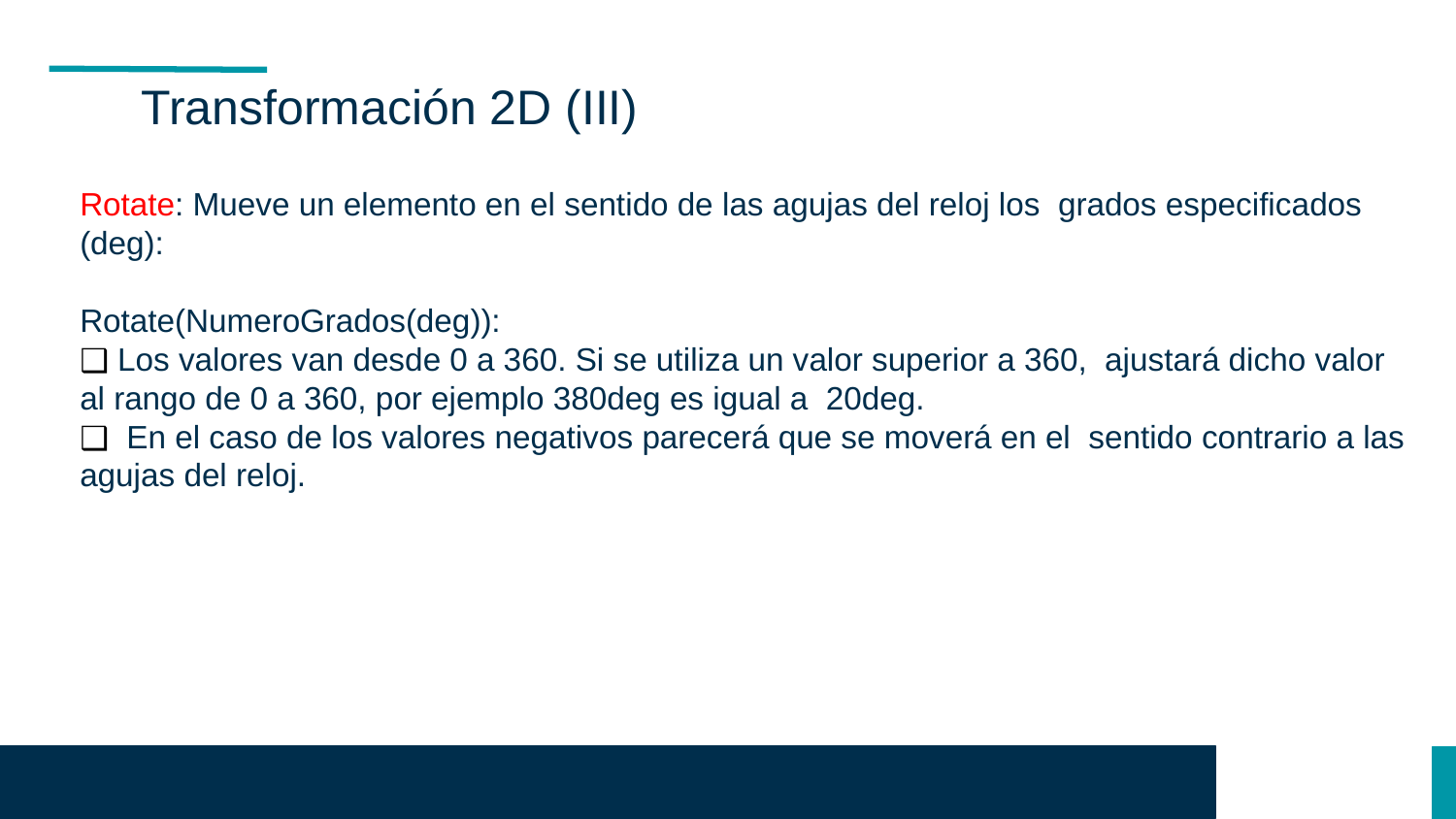

Transformación 2D (III)
Rotate: Mueve un elemento en el sentido de las agujas del reloj los  grados especificados (deg):

Rotate(NumeroGrados(deg)):
 Los valores van desde 0 a 360. Si se utiliza un valor superior a 360,  ajustará dicho valor al rango de 0 a 360, por ejemplo 380deg es igual a  20deg.
  En el caso de los valores negativos parecerá que se moverá en el  sentido contrario a las agujas del reloj.